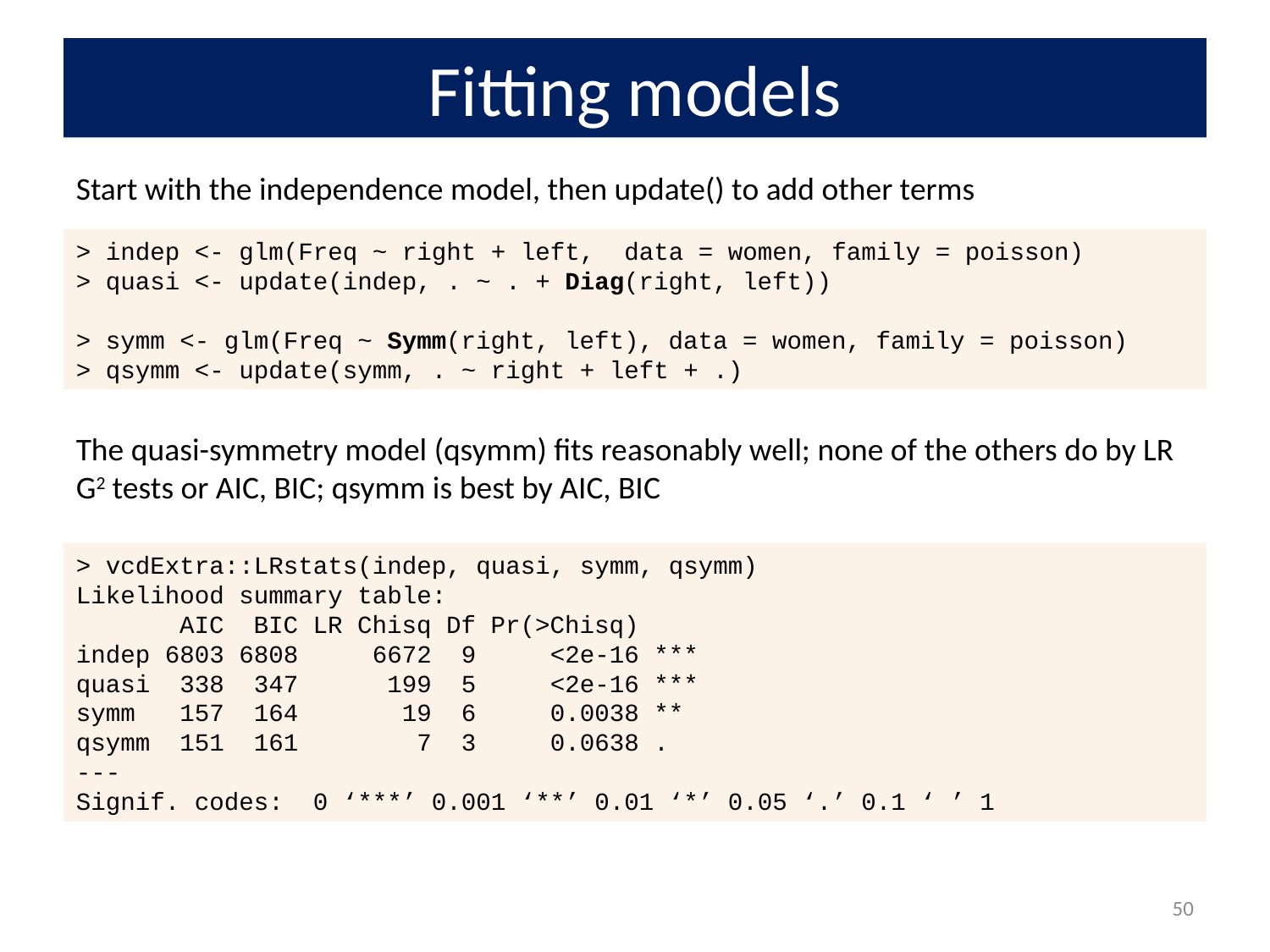

# Fitting models
Start with the independence model, then update() to add other terms
> indep <- glm(Freq ~ right + left,  data = women, family = poisson)
> quasi <- update(indep, . ~ . + Diag(right, left))

> symm <- glm(Freq ~ Symm(right, left), data = women, family = poisson)
> qsymm <- update(symm, . ~ right + left + .)
The quasi-symmetry model (qsymm) fits reasonably well; none of the others do by LR G2 tests or AIC, BIC; qsymm is best by AIC, BIC
> vcdExtra::LRstats(indep, quasi, symm, qsymm)
Likelihood summary table:
       AIC  BIC LR Chisq Df Pr(>Chisq)
indep 6803 6808     6672  9     <2e-16 ***
quasi  338  347      199  5     <2e-16 ***
symm   157  164       19  6     0.0038 **
qsymm  151  161        7  3     0.0638 .
---
Signif. codes:  0 ‘***’ 0.001 ‘**’ 0.01 ‘*’ 0.05 ‘.’ 0.1 ‘ ’ 1
50